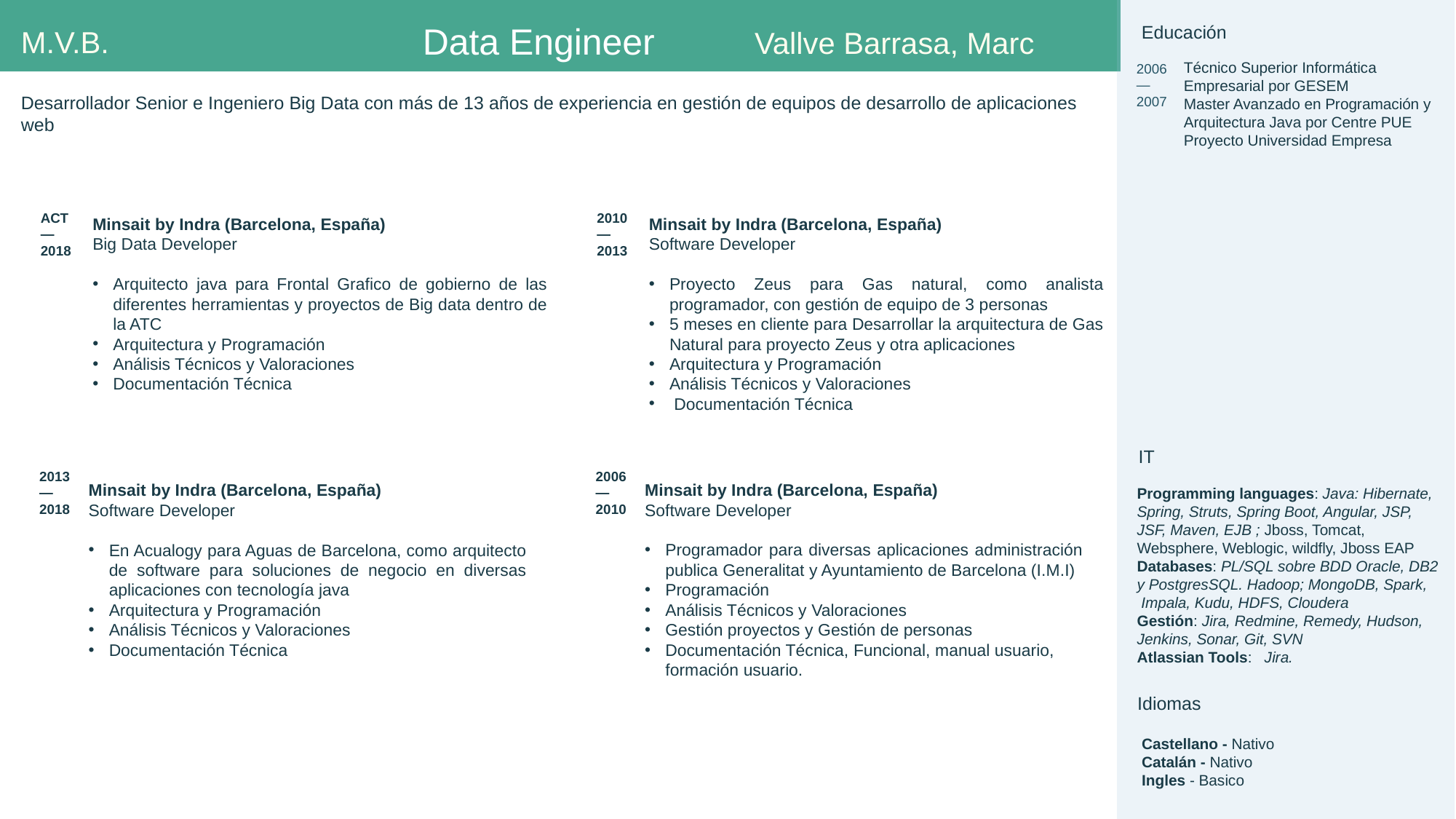

Data Engineer
Educación
M.V.B.

Vallve Barrasa, Marc
Técnico Superior Informática Empresarial por GESEM
Master Avanzado en Programación y Arquitectura Java por Centre PUE Proyecto Universidad Empresa

2006
—
2007
Desarrollador Senior e Ingeniero Big Data con más de 13 años de experiencia en gestión de equipos de desarrollo de aplicaciones web

ACT
—
2018

2010
—
2013

Minsait by Indra (Barcelona, España)
Big Data Developer

Arquitecto java para Frontal Grafico de gobierno de las diferentes herramientas y proyectos de Big data dentro de la ATC
Arquitectura y Programación
Análisis Técnicos y Valoraciones
Documentación Técnica
Minsait by Indra (Barcelona, España)
Software Developer

Proyecto Zeus para Gas natural, como analista programador, con gestión de equipo de 3 personas
5 meses en cliente para Desarrollar la arquitectura de Gas Natural para proyecto Zeus y otra aplicaciones
Arquitectura y Programación
Análisis Técnicos y Valoraciones
 Documentación Técnica

IT
2013
—
2018
2006
—
2010
Minsait by Indra (Barcelona, España)
Software Developer

En Acualogy para Aguas de Barcelona, como arquitecto de software para soluciones de negocio en diversas aplicaciones con tecnología java
Arquitectura y Programación
Análisis Técnicos y Valoraciones
Documentación Técnica
Minsait by Indra (Barcelona, España)
Software Developer

Programador para diversas aplicaciones administración publica Generalitat y Ayuntamiento de Barcelona (I.M.I)
Programación
Análisis Técnicos y Valoraciones
Gestión proyectos y Gestión de personas
Documentación Técnica, Funcional, manual usuario, formación usuario.
Programming languages: Java: Hibernate, Spring, Struts, Spring Boot, Angular, JSP, JSF, Maven, EJB ; Jboss, Tomcat, Websphere, Weblogic, wildfly, Jboss EAP
Databases: PL/SQL sobre BDD Oracle, DB2 y PostgresSQL. Hadoop; MongoDB, Spark,  Impala, Kudu, HDFS, Cloudera
Gestión: Jira, Redmine, Remedy, Hudson, Jenkins, Sonar, Git, SVN
Atlassian Tools:   Jira.
Idiomas
Castellano - Nativo
Catalán - Nativo
Ingles - Basico